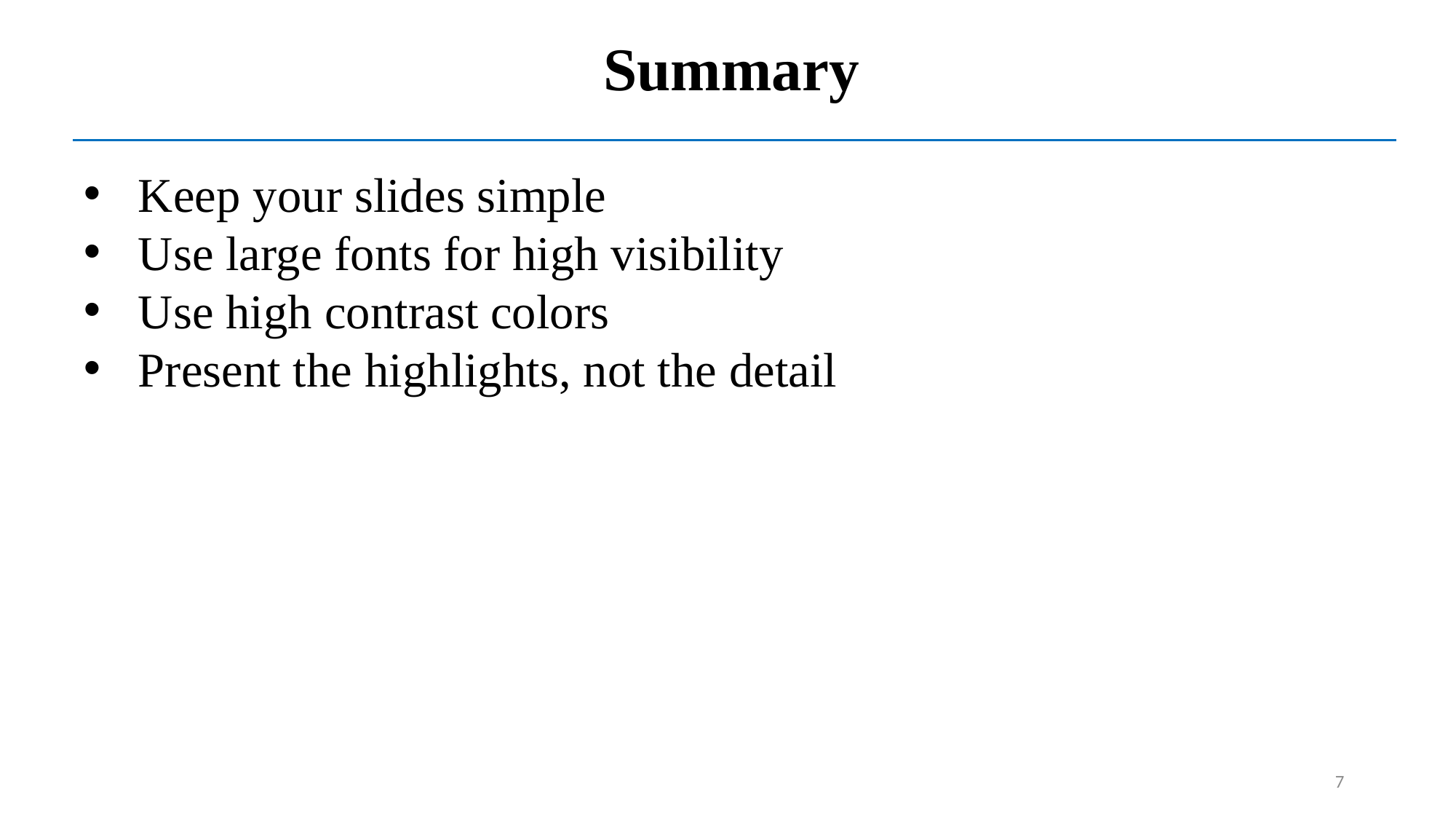

Summary
Keep your slides simple
Use large fonts for high visibility
Use high contrast colors
Present the highlights, not the detail
7